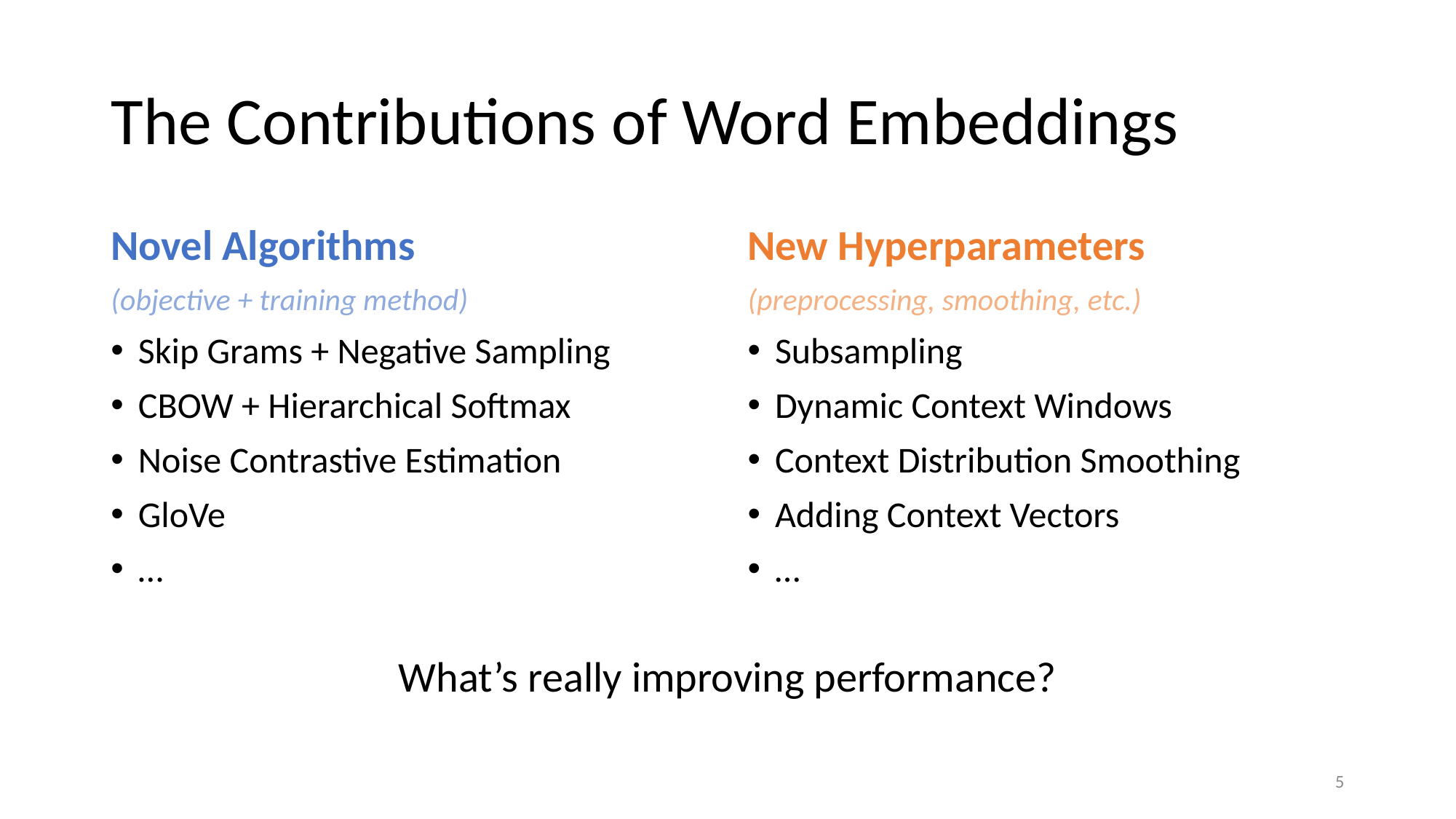

# The Contributions of Word Embeddings

What’s really improving performance?
Novel Algorithms
(objective + training method)
Skip Grams + Negative Sampling
CBOW + Hierarchical Softmax
Noise Contrastive Estimation
GloVe
…
New Hyperparameters
(preprocessing, smoothing, etc.)
Subsampling
Dynamic Context Windows
Context Distribution Smoothing
Adding Context Vectors
…
5